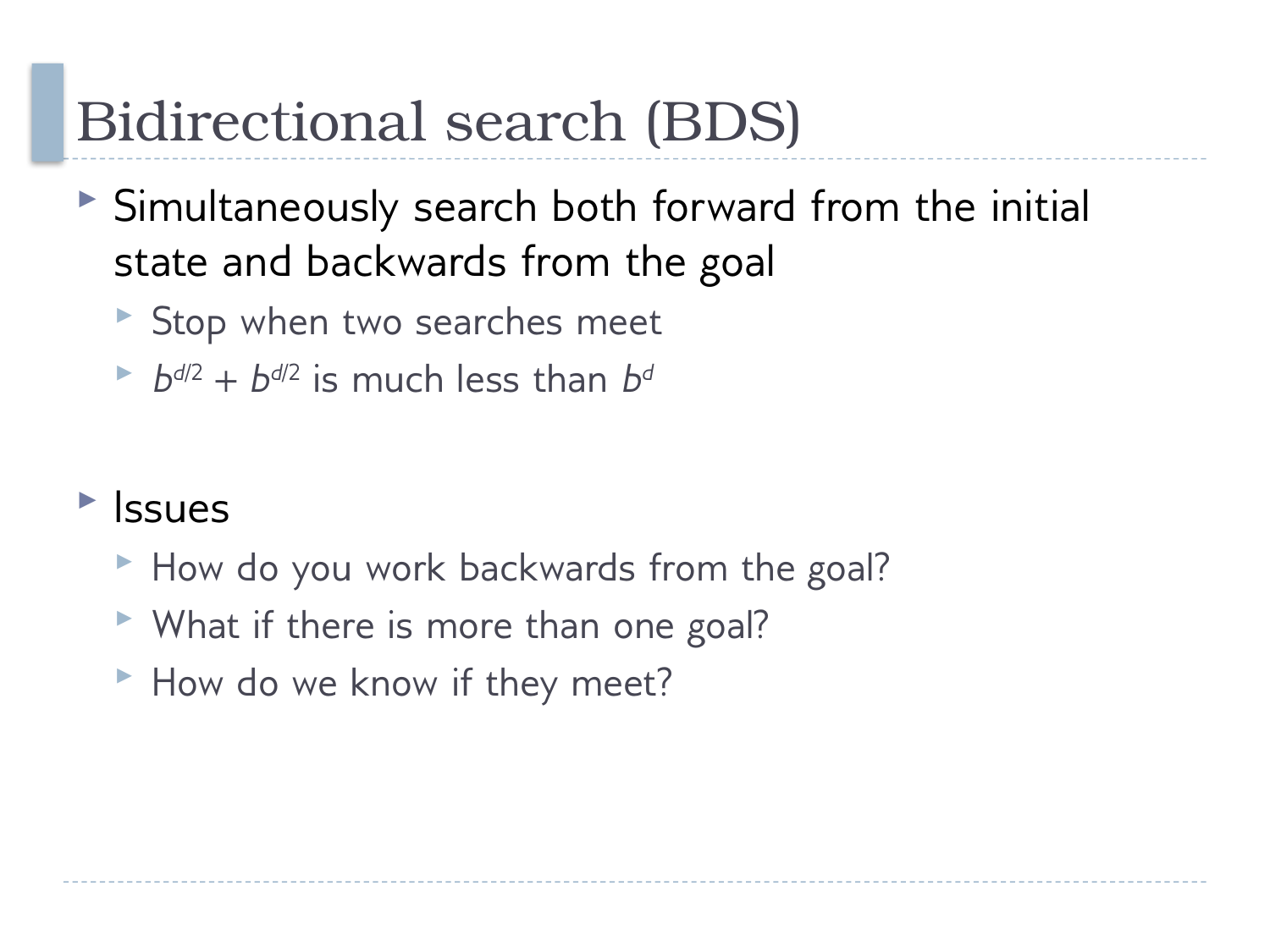

# Bidirectional search (BDS)
Simultaneously search both forward from the initial state and backwards from the goal
Stop when two searches meet
bd/2 + bd/2 is much less than bd

Issues
How do you work backwards from the goal?
What if there is more than one goal?
How do we know if they meet?